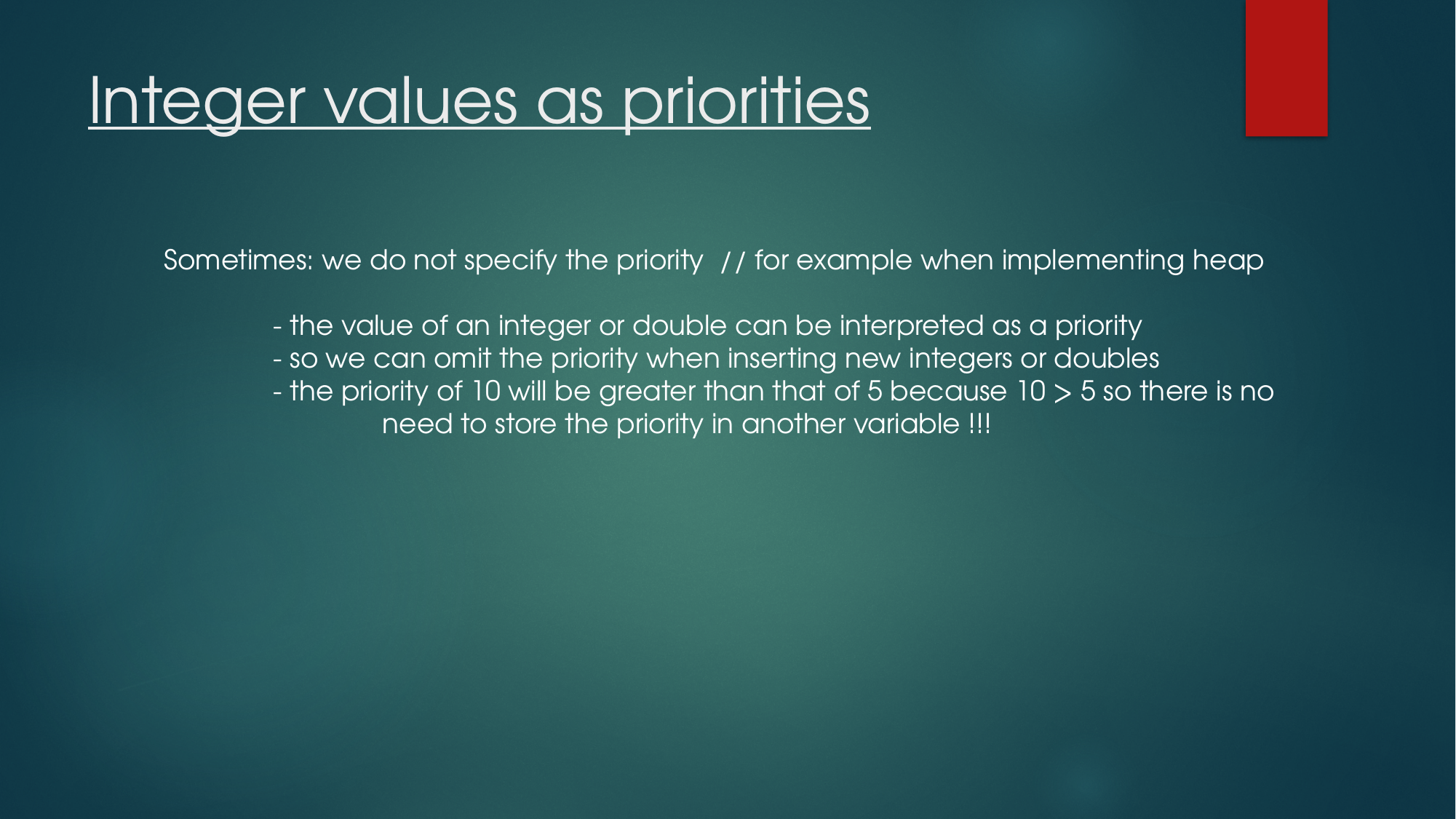

# Integer values as priorities
Sometimes: we do not specify the priority  // for example when implementing heap

	- the value of an integer or double can be interpreted as a priority
	- so we can omit the priority when inserting new integers or doubles
	- the priority of 10 will be greater than that of 5 because 10 > 5 so there is no
		need to store the priority in another variable !!!